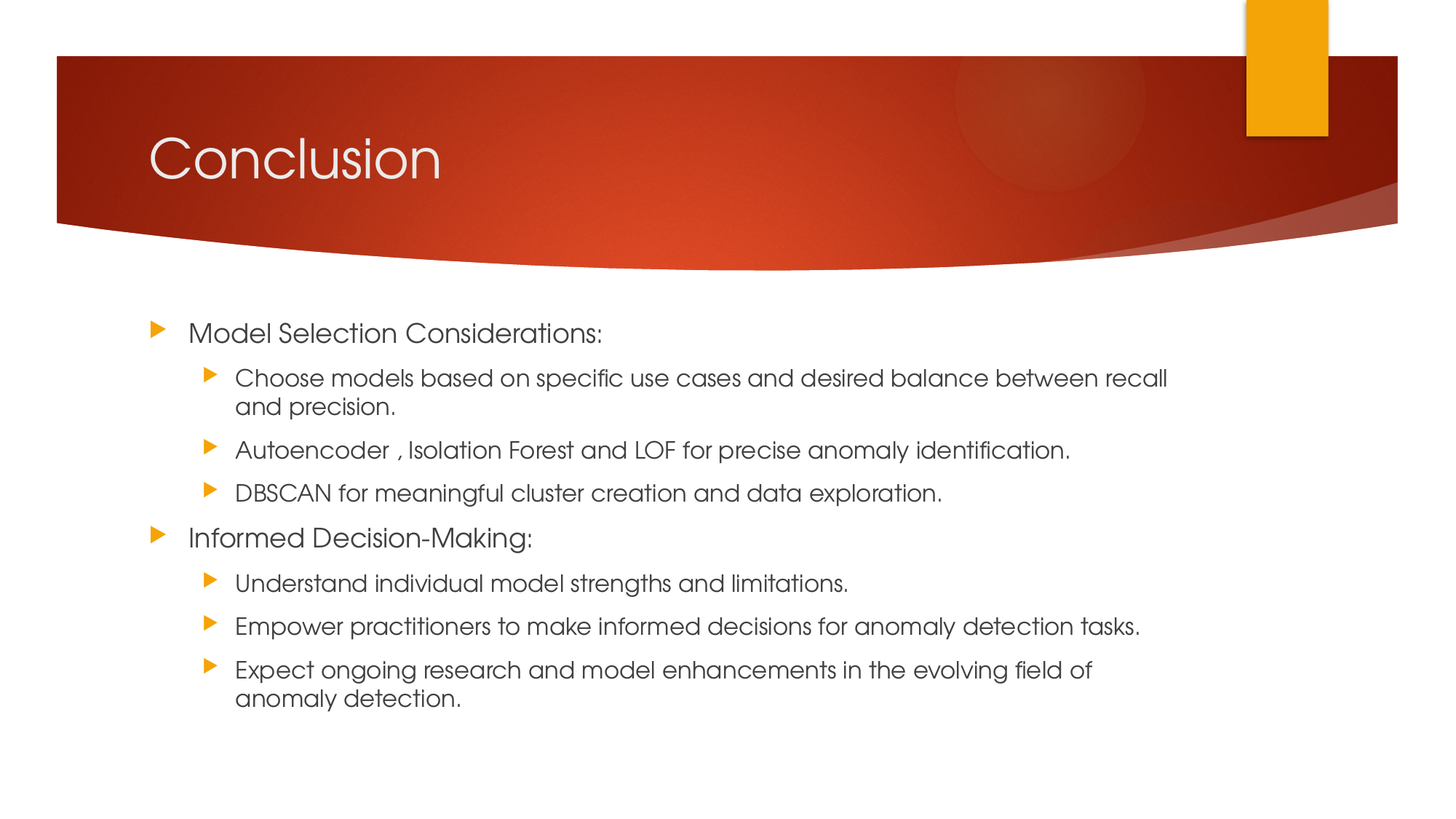

# Conclusion
Model Selection Considerations:
Choose models based on specific use cases and desired balance between recall and precision.
Autoencoder , Isolation Forest and LOF for precise anomaly identification.
DBSCAN for meaningful cluster creation and data exploration.
Informed Decision-Making:
Understand individual model strengths and limitations.
Empower practitioners to make informed decisions for anomaly detection tasks.
Expect ongoing research and model enhancements in the evolving field of anomaly detection.